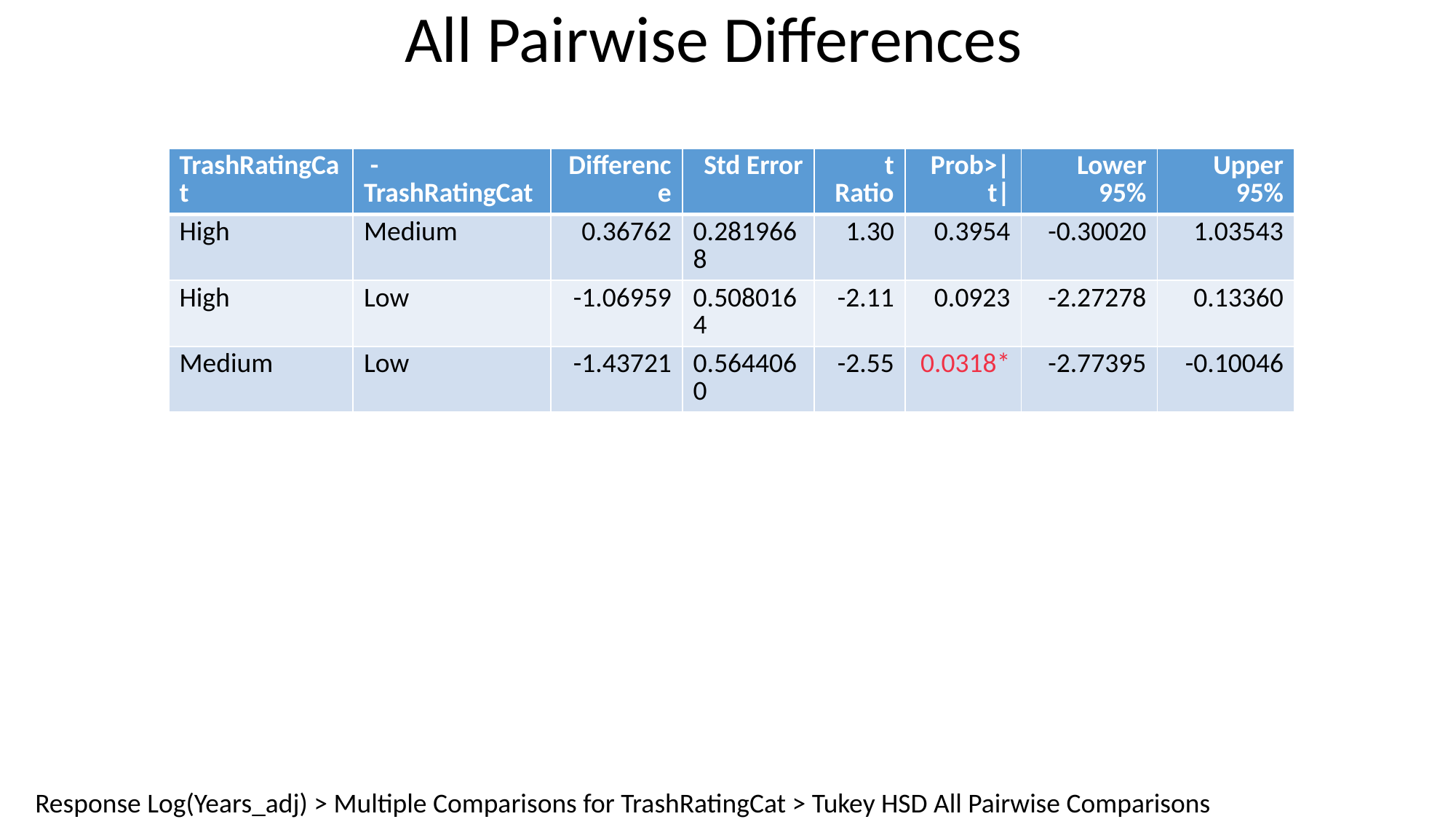

# All Pairwise Differences
| TrashRatingCat | -TrashRatingCat | Difference | Std Error | t Ratio | Prob>|t| | Lower 95% | Upper 95% |
| --- | --- | --- | --- | --- | --- | --- | --- |
| High | Medium | 0.36762 | 0.2819668 | 1.30 | 0.3954 | -0.30020 | 1.03543 |
| High | Low | -1.06959 | 0.5080164 | -2.11 | 0.0923 | -2.27278 | 0.13360 |
| Medium | Low | -1.43721 | 0.5644060 | -2.55 | 0.0318\* | -2.77395 | -0.10046 |
Response Log(Years_adj) > Multiple Comparisons for TrashRatingCat > Tukey HSD All Pairwise Comparisons